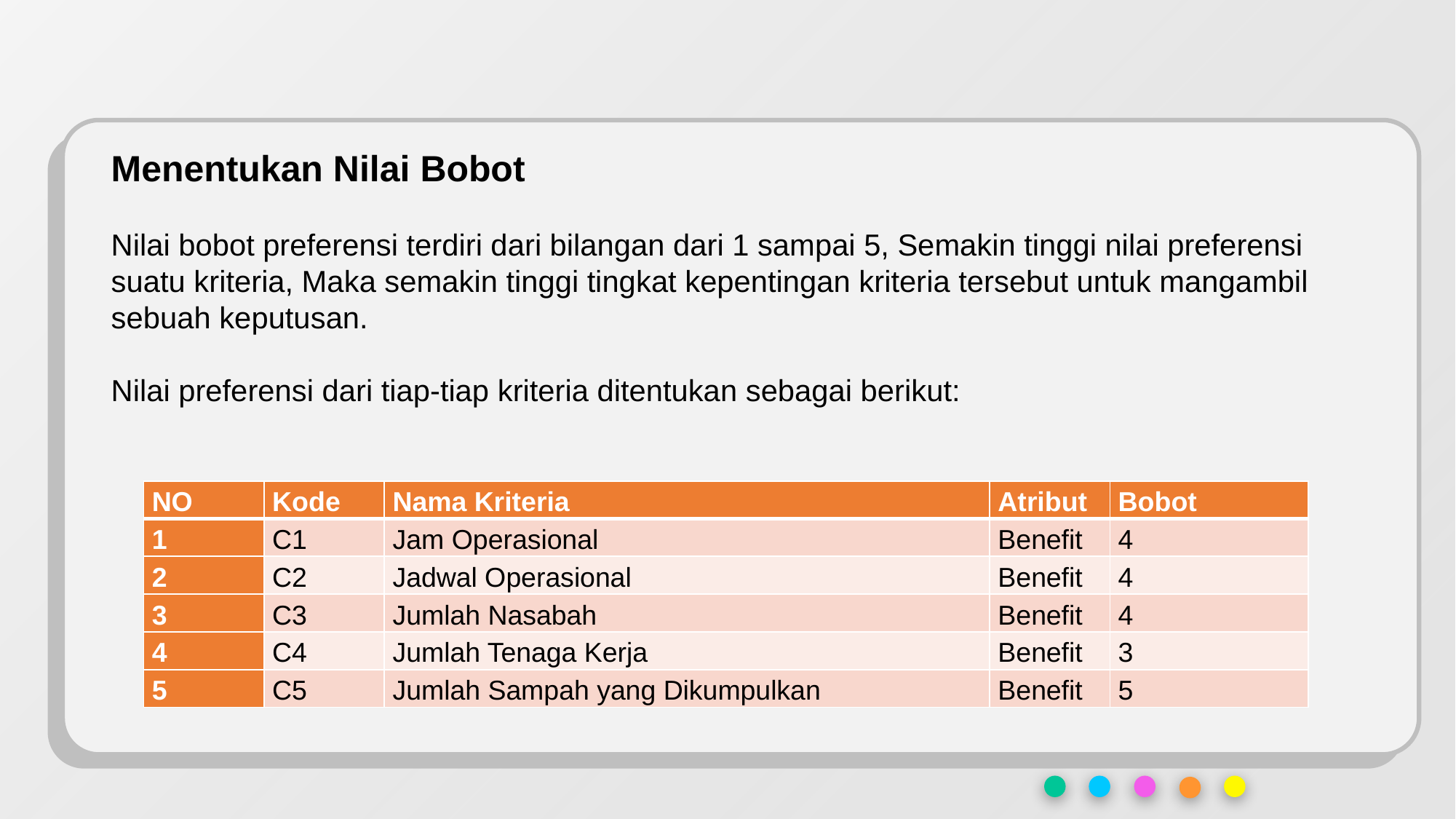

Menentukan Nilai Bobot

Nilai bobot preferensi terdiri dari bilangan dari 1 sampai 5, Semakin tinggi nilai preferensi suatu kriteria, Maka semakin tinggi tingkat kepentingan kriteria tersebut untuk mangambil sebuah keputusan.

Nilai preferensi dari tiap-tiap kriteria ditentukan sebagai berikut:
| NO | Kode | Nama Kriteria | Atribut | Bobot |
| --- | --- | --- | --- | --- |
| 1 | C1 | Jam Operasional | Benefit | 4 |
| 2 | C2 | Jadwal Operasional | Benefit | 4 |
| 3 | C3 | Jumlah Nasabah | Benefit | 4 |
| 4 | C4 | Jumlah Tenaga Kerja | Benefit | 3 |
| 5 | C5 | Jumlah Sampah yang Dikumpulkan | Benefit | 5 |